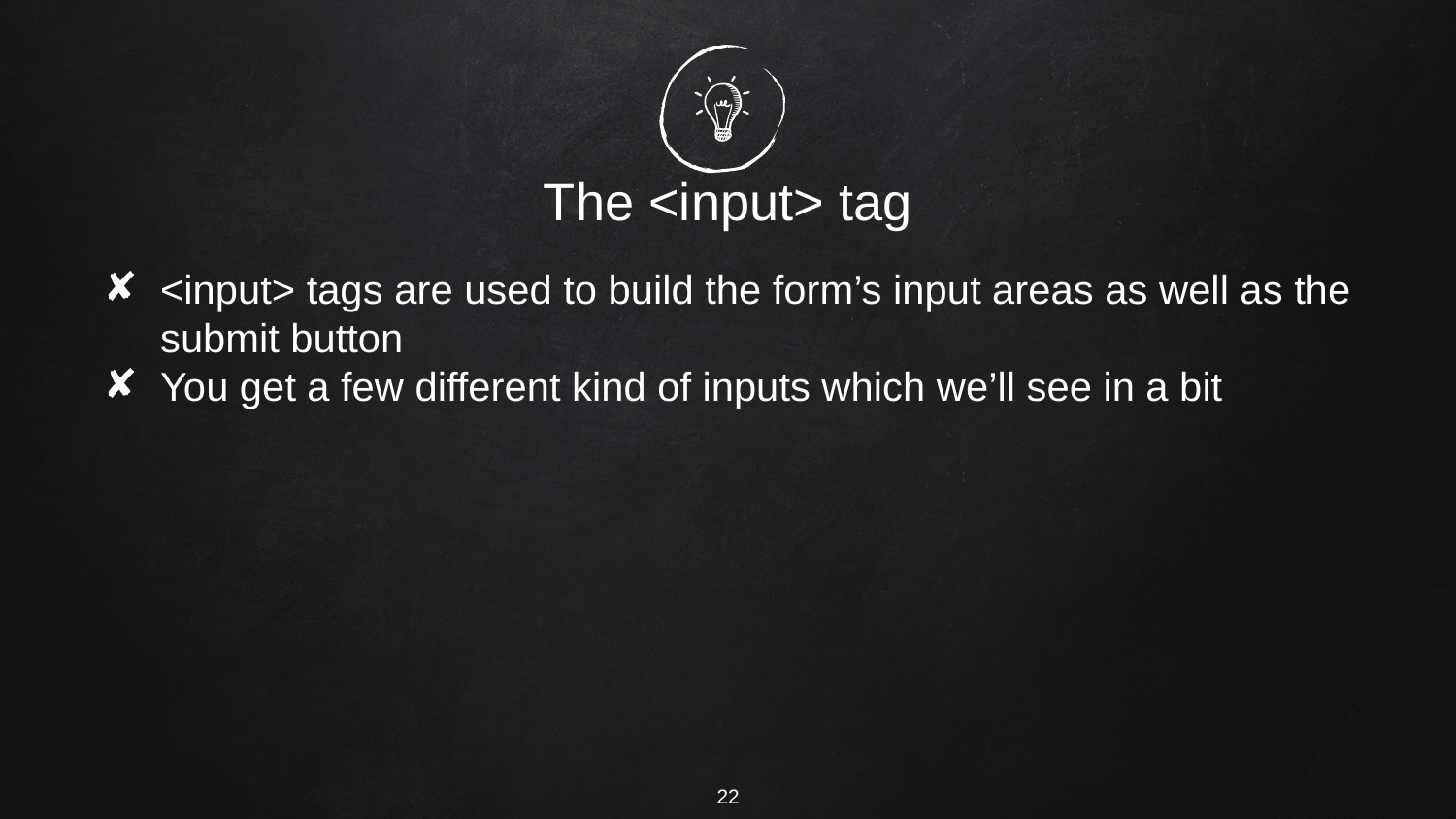

# The <input> tag
<input> tags are used to build the form’s input areas as well as the submit button
You get a few different kind of inputs which we’ll see in a bit
22